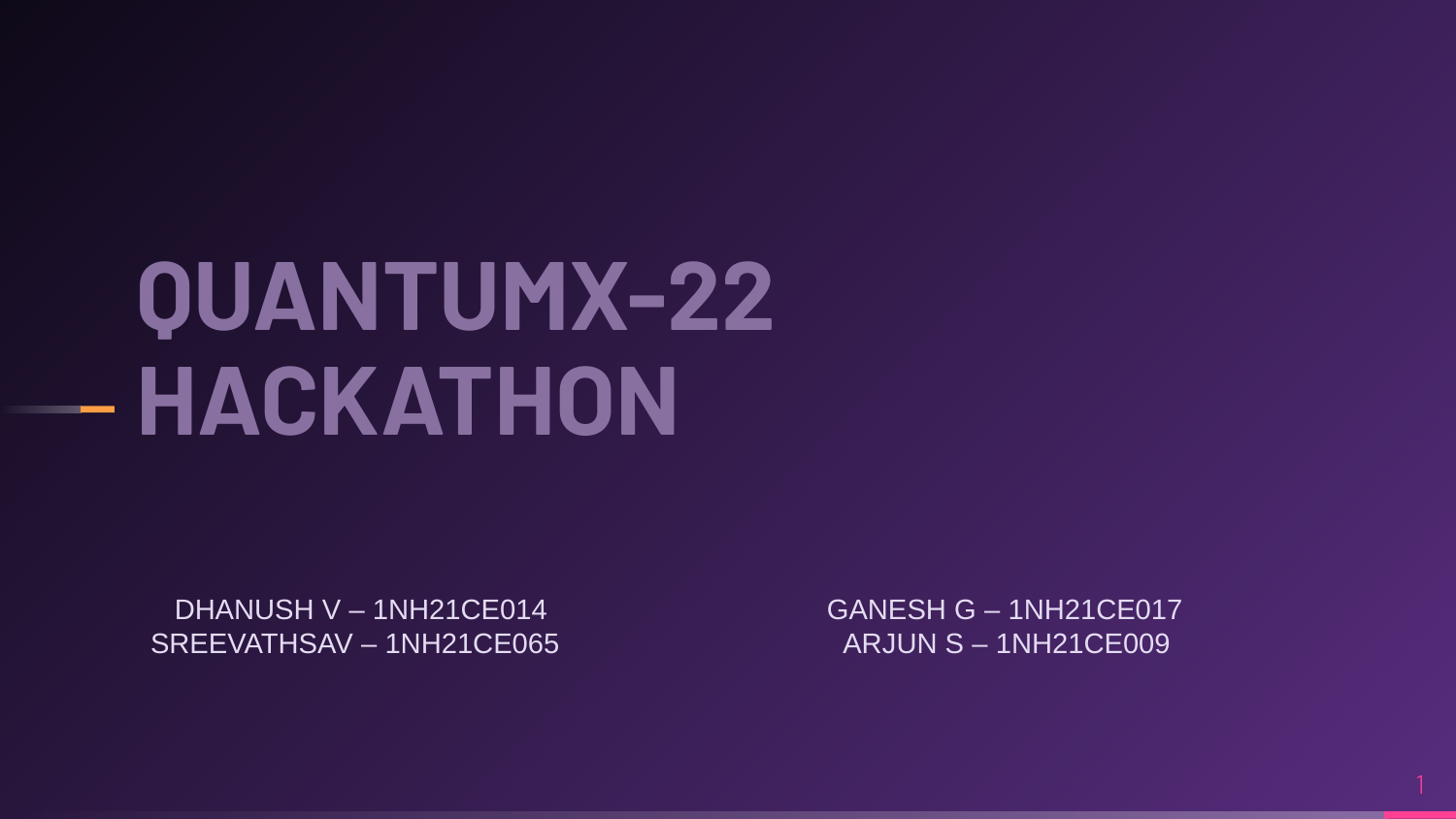

# QUANTUMX-22 HACKATHON
   DHANUSH V – 1NH21CE014
SREEVATHSAV – 1NH21CE065
GANESH G – 1NH21CE017
  ARJUN S – 1NH21CE009
1